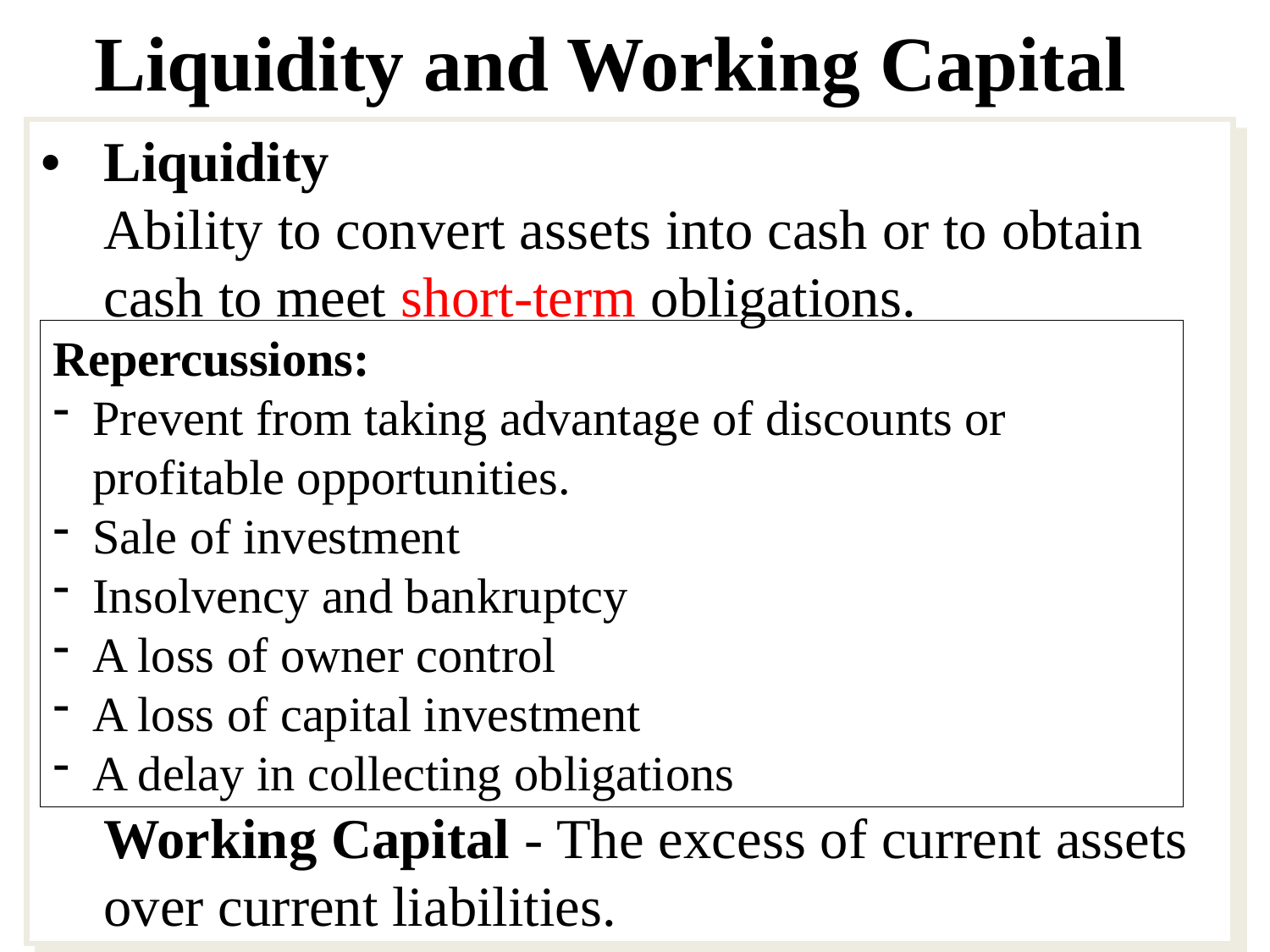

# Liquidity and Working Capital
• 	Liquidity
	Ability to convert assets into cash or to obtain cash to meet short-term obligations.

	Working Capital - The excess of current assets over current liabilities.

Repercussions:
Prevent from taking advantage of discounts or profitable opportunities.
Sale of investment
Insolvency and bankruptcy
A loss of owner control
A loss of capital investment
A delay in collecting obligations